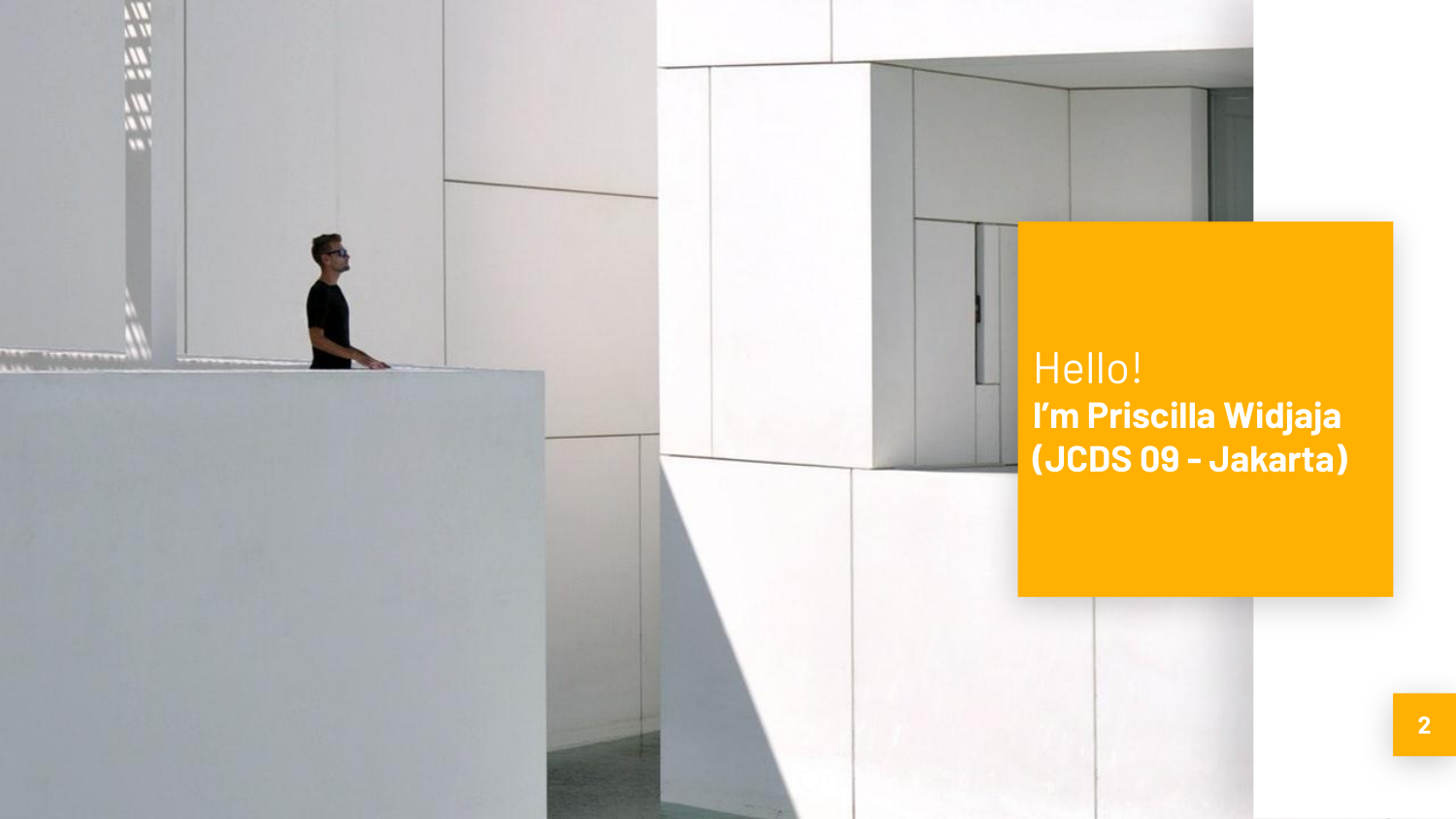

Hello!
I’m Priscilla Widjaja
(JCDS 09 - Jakarta)
2